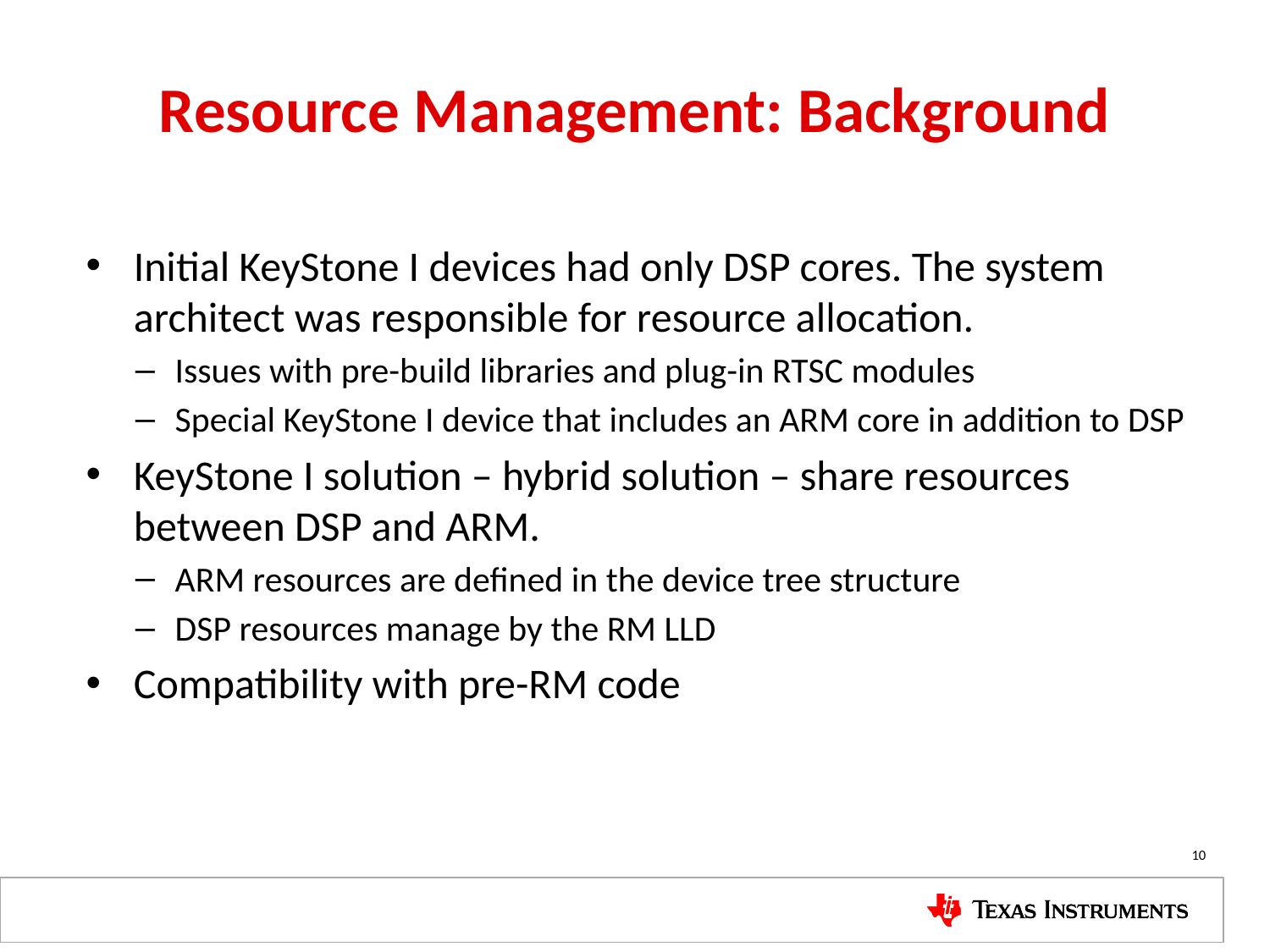

# Resource Management: Background
Initial KeyStone I devices had only DSP cores. The system architect was responsible for resource allocation.
Issues with pre-build libraries and plug-in RTSC modules
Special KeyStone I device that includes an ARM core in addition to DSP
KeyStone I solution – hybrid solution – share resources between DSP and ARM.
ARM resources are defined in the device tree structure
DSP resources manage by the RM LLD
Compatibility with pre-RM code

10